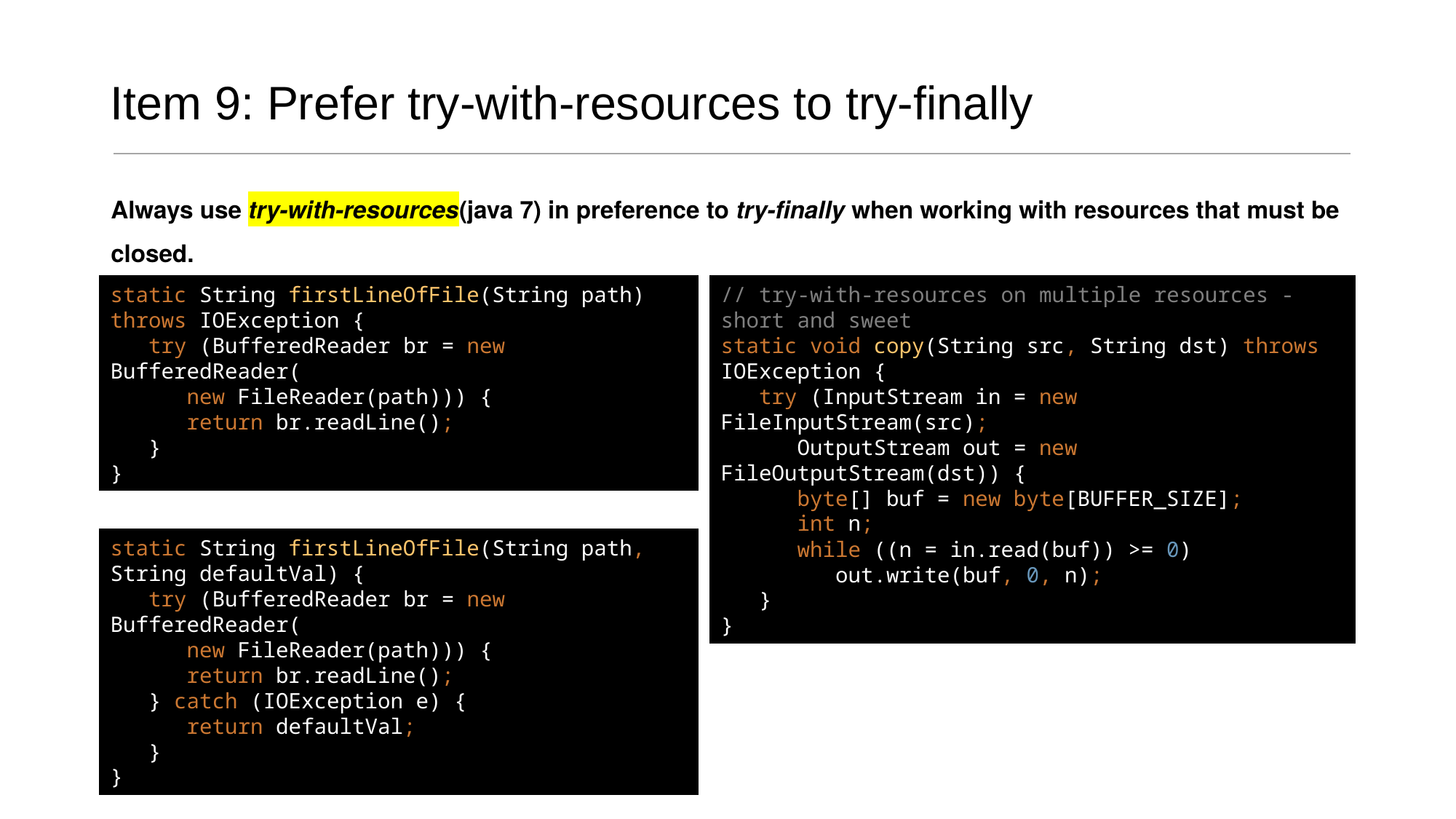

# Item 9: Prefer try-with-resources to try-finally
Always use try-with-resources(java 7) in preference to try-finally when working with resources that must be closed.

static String firstLineOfFile(String path) throws IOException {
   try (BufferedReader br = new BufferedReader(
      new FileReader(path))) {
      return br.readLine();
   }
}
// try-with-resources on multiple resources - short and sweet
static void copy(String src, String dst) throws IOException {
   try (InputStream in = new FileInputStream(src);
      OutputStream out = new FileOutputStream(dst)) {
      byte[] buf = new byte[BUFFER_SIZE];
      int n;
      while ((n = in.read(buf)) >= 0)
         out.write(buf, 0, n);
   }
}
static String firstLineOfFile(String path, String defaultVal) {
   try (BufferedReader br = new BufferedReader(
      new FileReader(path))) {
      return br.readLine();
   } catch (IOException e) {
      return defaultVal;
   }
}